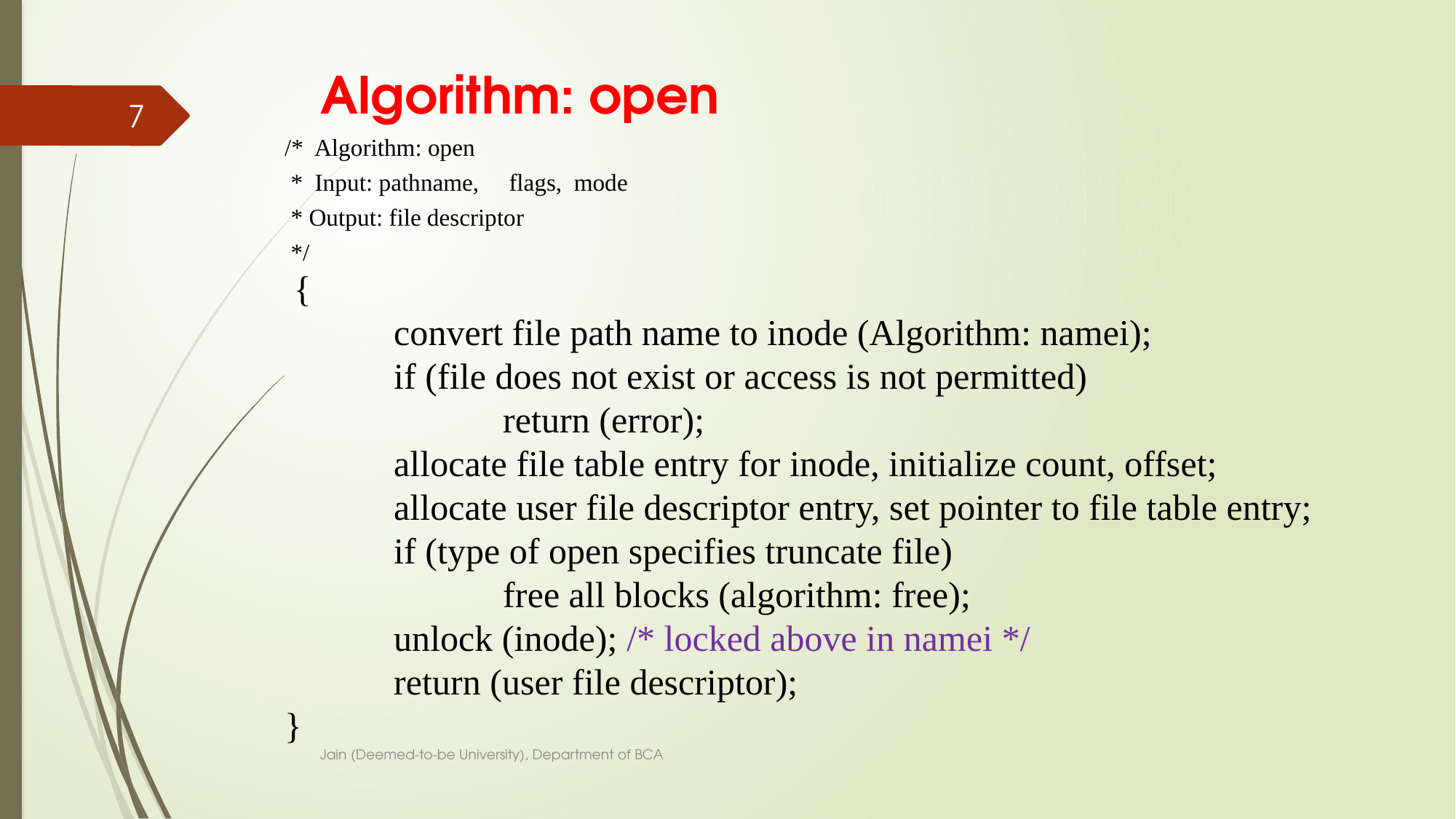

# Algorithm: open
7
/*  Algorithm: open
 *  Input: pathname, 	 flags,  mode
 * Output: file descriptor
 */
 {
	convert file path name to inode (Algorithm: namei);
	if (file does not exist or access is not permitted)
		return (error);
	allocate file table entry for inode, initialize count, offset;
	allocate user file descriptor entry, set pointer to file table entry;
	if (type of open specifies truncate file)
		free all blocks (algorithm: free);
	unlock (inode); /* locked above in namei */
	return (user file descriptor);
}
Jain (Deemed-to-be University), Department of BCA